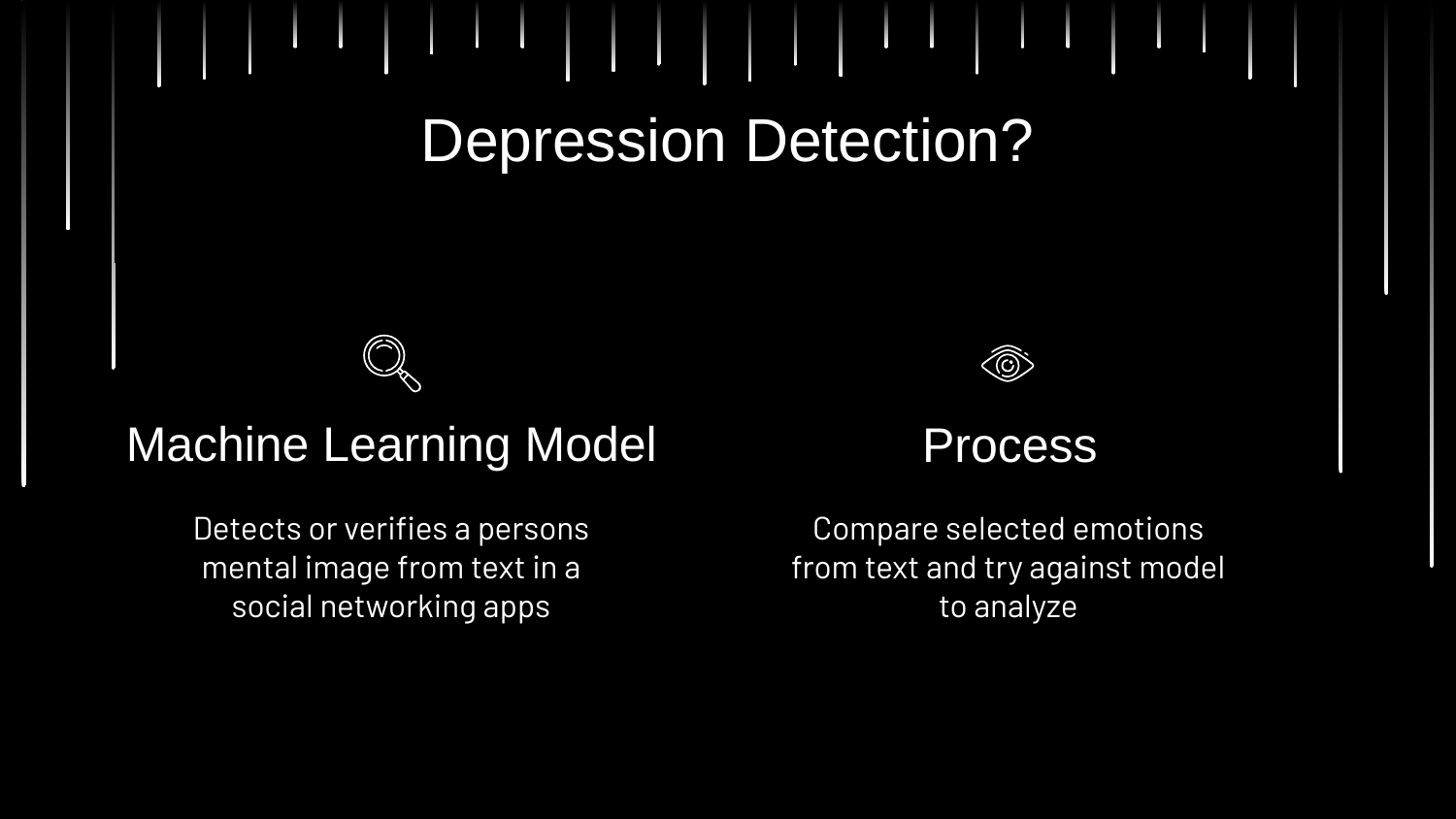

# Depression Detection?

Machine Learning Model
Process
Compare selected emotions from text and try against model to analyze
Detects or verifies a persons mental image from text in a social networking apps